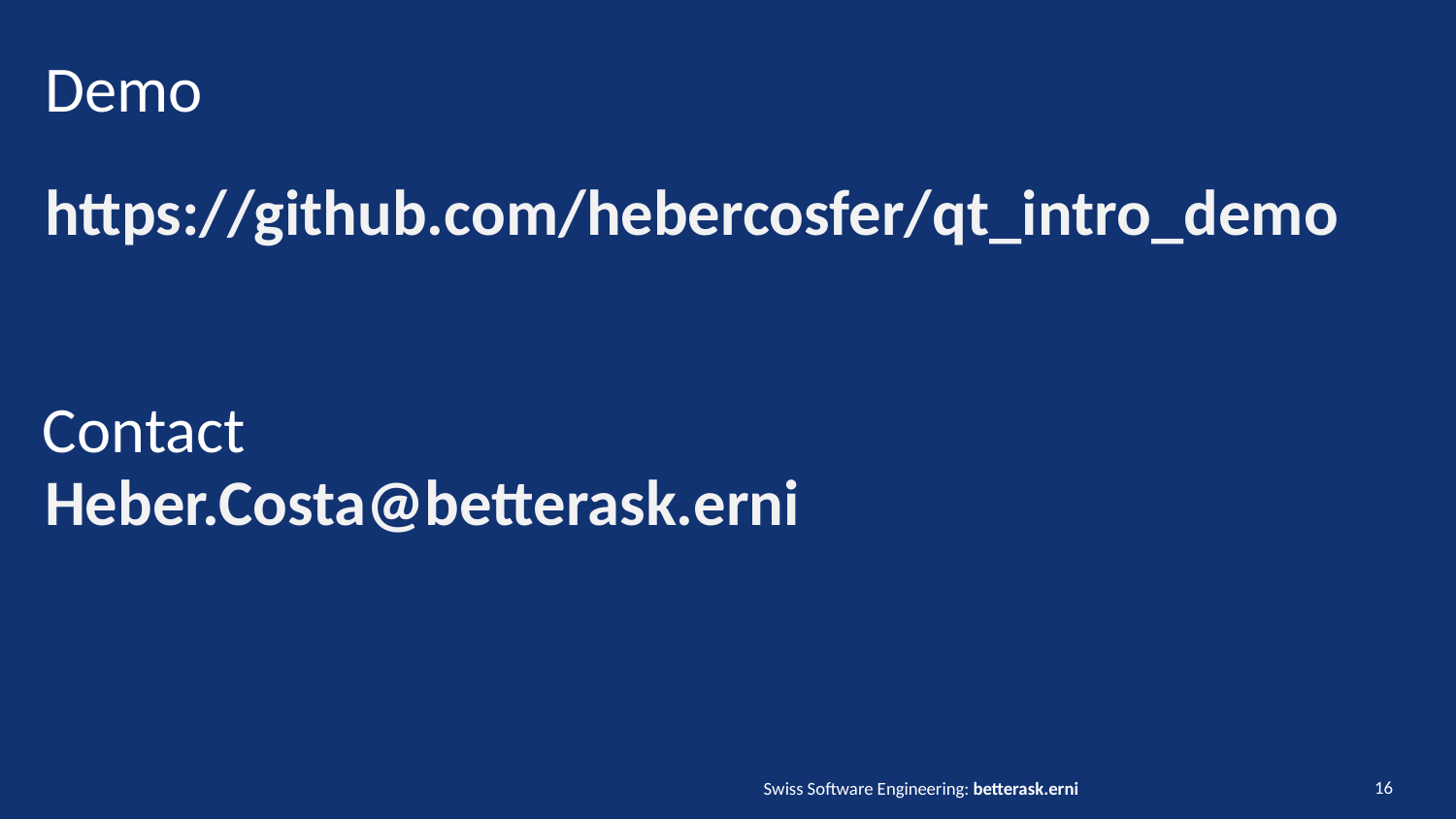

# Demo
https://github.com/hebercosfer/qt_intro_demo
Contact
Heber.Costa@betterask.erni
16
Swiss Software Engineering: betterask.erni